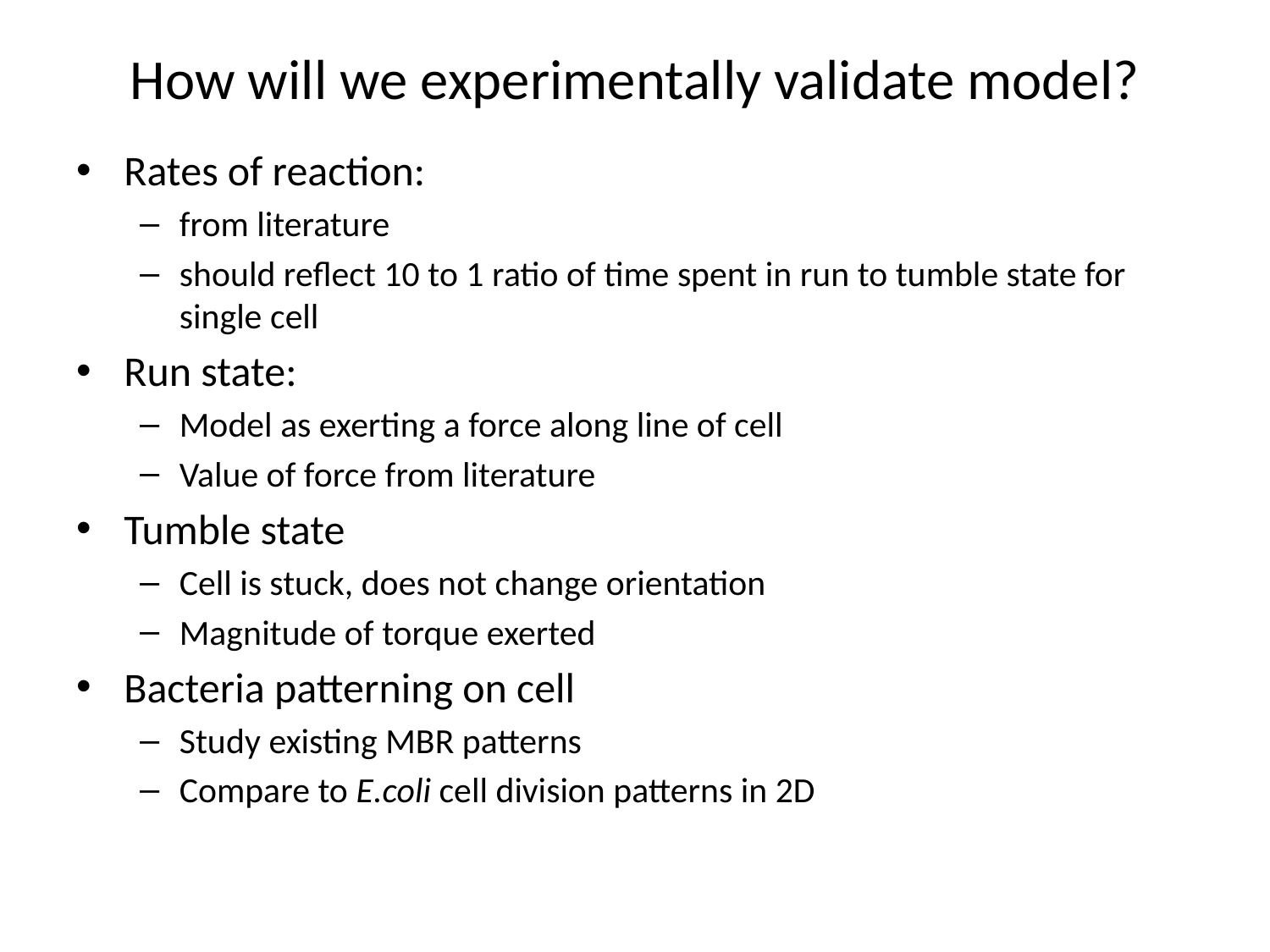

# How will we experimentally validate model?
Rates of reaction:
from literature
should reflect 10 to 1 ratio of time spent in run to tumble state for single cell
Run state:
Model as exerting a force along line of cell
Value of force from literature
Tumble state
Cell is stuck, does not change orientation
Magnitude of torque exerted
Bacteria patterning on cell
Study existing MBR patterns
Compare to E.coli cell division patterns in 2D